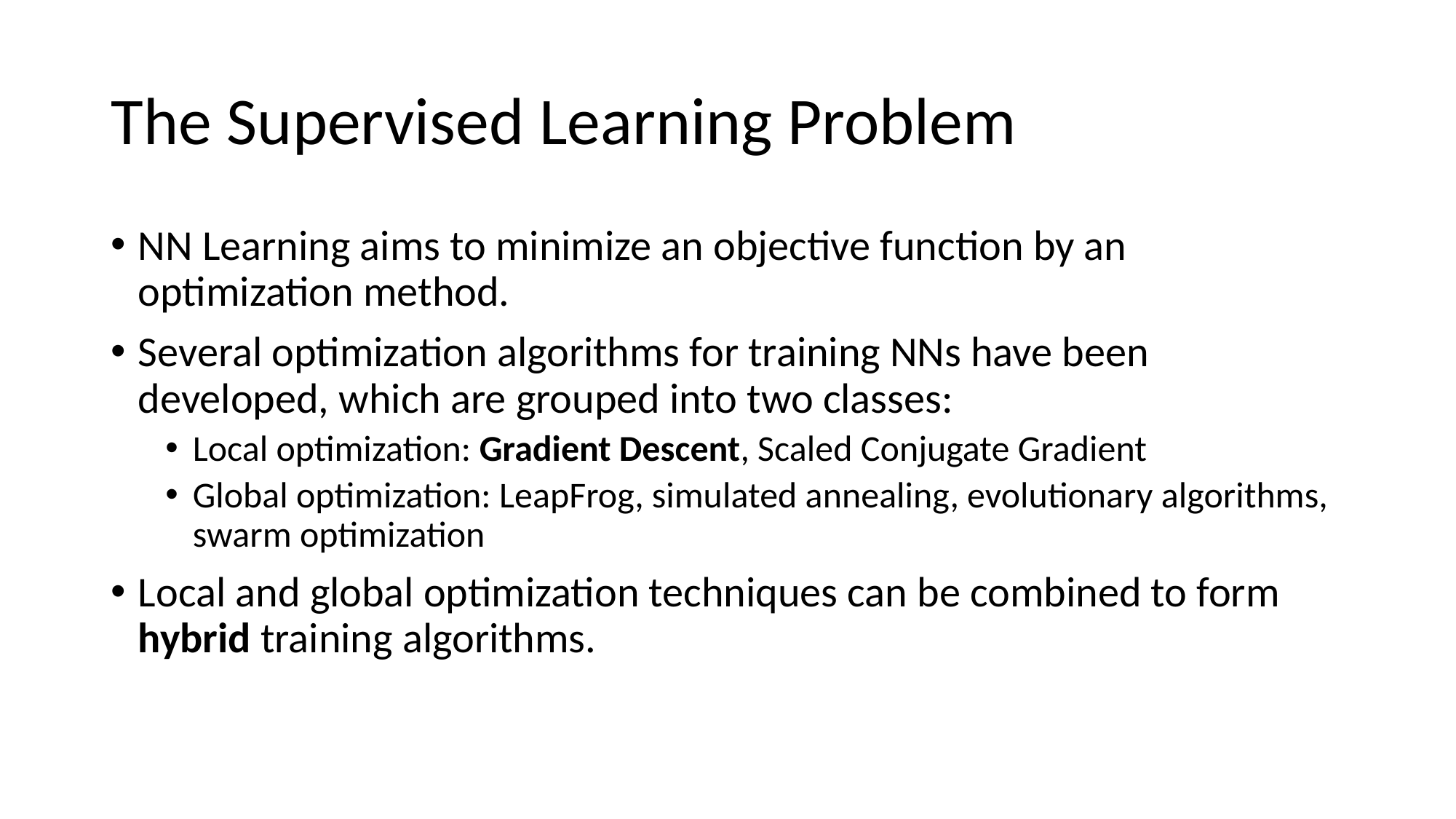

# The Supervised Learning Problem
NN Learning aims to minimize an objective function by an optimization method.
Several optimization algorithms for training NNs have been developed, which are grouped into two classes:
Local optimization: Gradient Descent, Scaled Conjugate Gradient
Global optimization: LeapFrog, simulated annealing, evolutionary algorithms, swarm optimization
Local and global optimization techniques can be combined to form hybrid training algorithms.